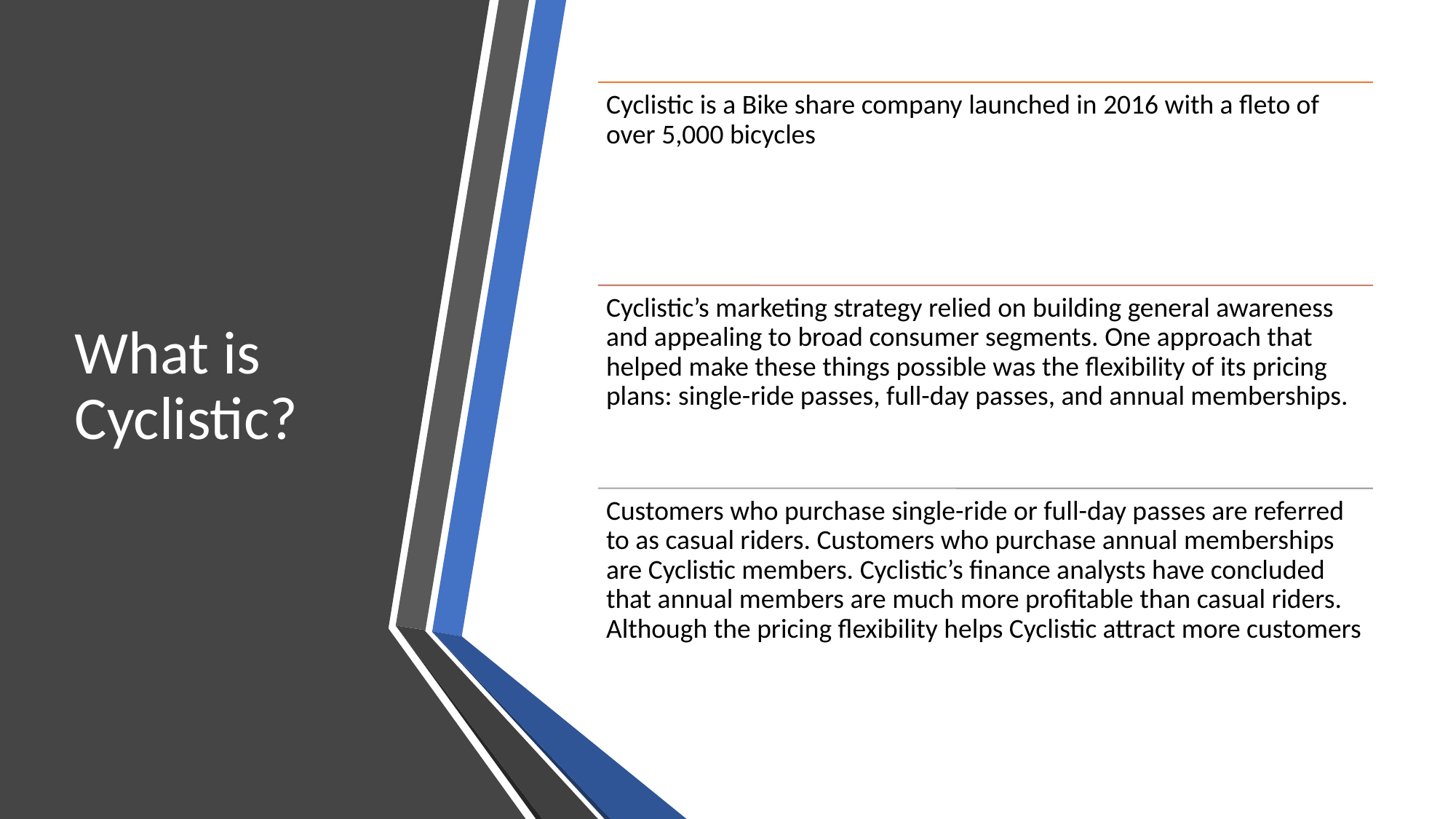

# What is Cyclistic?
Cyclistic is a Bike share company launched in 2016 with a fleto of over 5,000 bicycles
Cyclistic’s marketing strategy relied on building general awareness and appealing to broad consumer segments. One approach that helped make these things possible was the flexibility of its pricing plans: single-ride passes, full-day passes, and annual memberships.
Customers who purchase single-ride or full-day passes are referred to as casual riders. Customers who purchase annual memberships are Cyclistic members. Cyclistic’s finance analysts have concluded that annual members are much more profitable than casual riders. Although the pricing flexibility helps Cyclistic attract more customers